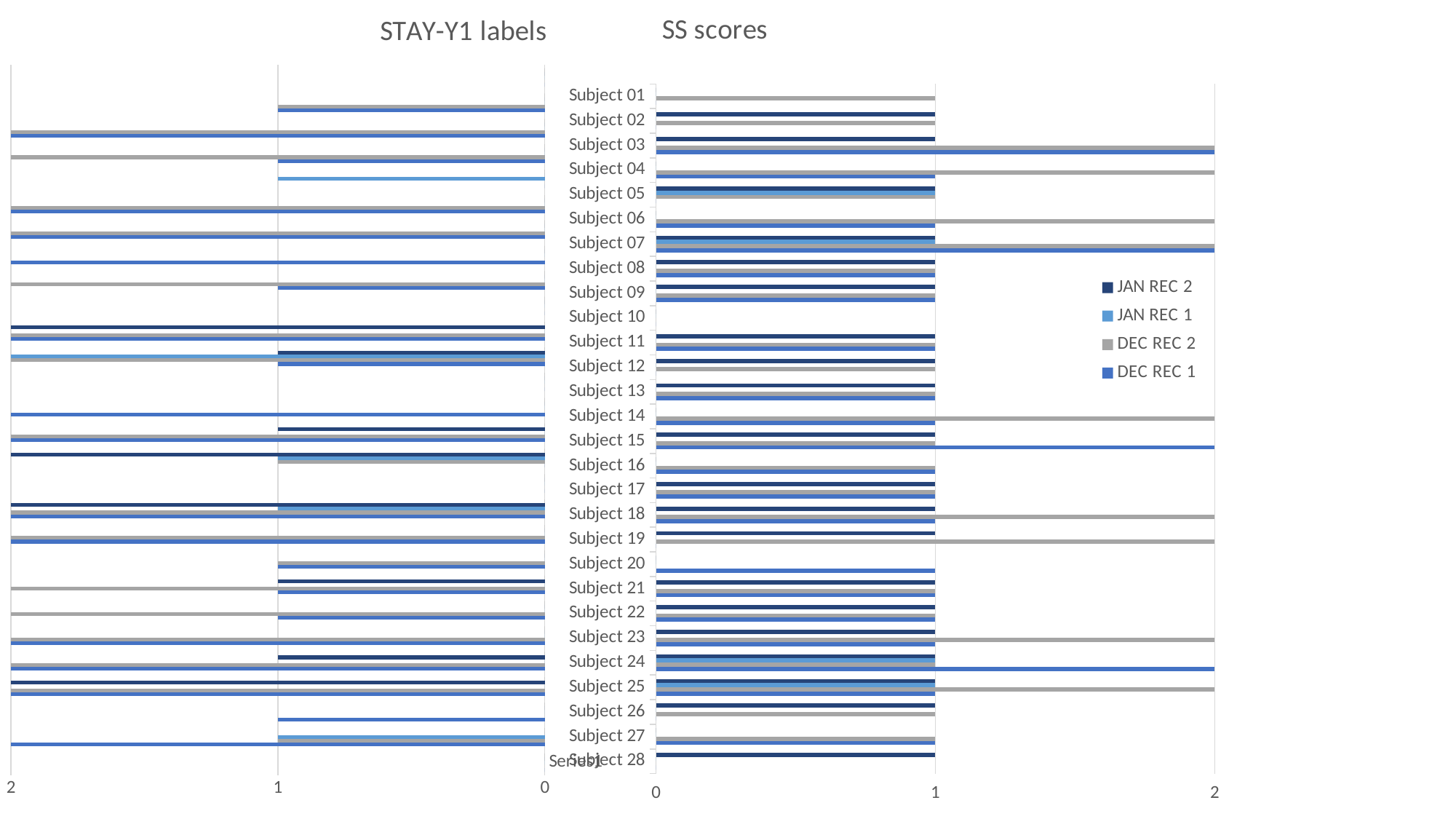

### Chart: STAY-Y1 labels

| Category | DEC REC 1 | DEC REC 2 | JAN REC 1 | JAN REC 2 |  STAY-Y1 |
|---|---|---|---|---|---|
|  | 0.0 | 0.0 | 0.0 | 0.0 | 0.0 |
|  | 2.0 | 1.0 | 1.0 | 0.0 | 0.0 |
|  | 1.0 | 0.0 | 0.0 | 0.0 | 0.0 |
|  | 2.0 | 2.0 | 0.0 | 2.0 | 0.0 |
|  | 2.0 | 2.0 | 0.0 | 1.0 | 0.0 |
|  | 2.0 | 2.0 | 0.0 | 0.0 | 0.0 |
|  | 1.0 | 2.0 | 0.0 | 0.0 | 0.0 |
|  | 1.0 | 2.0 | 0.0 | 1.0 | 0.0 |
|  | 1.0 | 1.0 | 0.0 | 0.0 | 0.0 |
|  | 2.0 | 2.0 | 0.0 | 0.0 | 0.0 |
|  | 2.0 | 2.0 | 1.0 | 2.0 | 0.0 |
|  | 0.0 | 0.0 | 0.0 | 0.0 | 0.0 |
|  | 0.0 | 1.0 | 1.0 | 2.0 | 0.0 |
|  | 2.0 | 2.0 | 0.0 | 1.0 | 0.0 |
|  | 2.0 | 0.0 | 0.0 | 0.0 | 0.0 |
|  | 0.0 | 0.0 | 0.0 | 0.0 | 0.0 |
|  | 1.0 | 2.0 | 2.0 | 1.0 | 0.0 |
|  | 2.0 | 2.0 | 0.0 | 2.0 | 0.0 |
|  | 0.0 | 0.0 | 0.0 | 0.0 | 0.0 |
|  | 1.0 | 2.0 | 0.0 | 0.0 | 0.0 |
|  | 2.0 | 0.0 | 0.0 | 0.0 | 0.0 |
|  | 2.0 | 2.0 | 0.0 | 0.0 | 0.0 |
|  | 2.0 | 2.0 | 0.0 | 0.0 | 0.0 |
|  | 0.0 | 0.0 | 1.0 | 0.0 | 0.0 |
|  | 1.0 | 2.0 | 0.0 | 0.0 | 0.0 |
|  | 2.0 | 2.0 | 0.0 | 0.0 | 0.0 |
|  | 1.0 | 1.0 | 0.0 | 0.0 | 0.0 |
|  | 0.0 | 0.0 | 0.0 | 0.0 | 0.0 |

### Chart: SS scores

| Category | DEC REC 1 | DEC REC 2 | JAN REC 1 | JAN REC 2 |
|---|---|---|---|---|
| Subject 28 | 0.0 | 0.0 | 0.0 | 1.0 |
| Subject 27 | 1.0 | 1.0 | 0.0 | 0.0 |
| Subject 26 | 0.0 | 1.0 | 0.0 | 1.0 |
| Subject 25 | 1.0 | 2.0 | 1.0 | 1.0 |
| Subject 24 | 2.0 | 1.0 | 1.0 | 1.0 |
| Subject 23 | 1.0 | 2.0 | 0.0 | 1.0 |
| Subject 22 | 1.0 | 1.0 | 0.0 | 1.0 |
| Subject 21 | 1.0 | 1.0 | 0.0 | 1.0 |
| Subject 20 | 1.0 | None | 0.0 | 0.0 |
| Subject 19 | 0.0 | 2.0 | 0.0 | 1.0 |
| Subject 18 | 1.0 | 2.0 | 0.0 | 1.0 |
| Subject 17 | 1.0 | 1.0 | 0.0 | 1.0 |
| Subject 16 | 1.0 | 1.0 | 0.0 | 0.0 |
| Subject 15 | 2.0 | 1.0 | 0.0 | 1.0 |
| Subject 14 | 1.0 | 2.0 | 0.0 | 0.0 |
| Subject 13 | 1.0 | 1.0 | 0.0 | 1.0 |
| Subject 12 | 0.0 | 1.0 | 0.0 | 1.0 |
| Subject 11 | 1.0 | 1.0 | 0.0 | 1.0 |
| Subject 10 | 0.0 | 0.0 | 0.0 | 0.0 |
| Subject 09 | 1.0 | 1.0 | 0.0 | 1.0 |
| Subject 08 | 1.0 | 1.0 | 0.0 | 1.0 |
| Subject 07 | 2.0 | 2.0 | 1.0 | 1.0 |
| Subject 06 | 1.0 | 2.0 | 0.0 | 0.0 |
| Subject 05 | 0.0 | 1.0 | 1.0 | 1.0 |
| Subject 04 | 1.0 | 2.0 | 0.0 | 0.0 |
| Subject 03 | 2.0 | 2.0 | 0.0 | 1.0 |
| Subject 02 | 0.0 | 1.0 | 0.0 | 1.0 |
| Subject 01 | 0.0 | 1.0 | 0.0 | 0.0 |